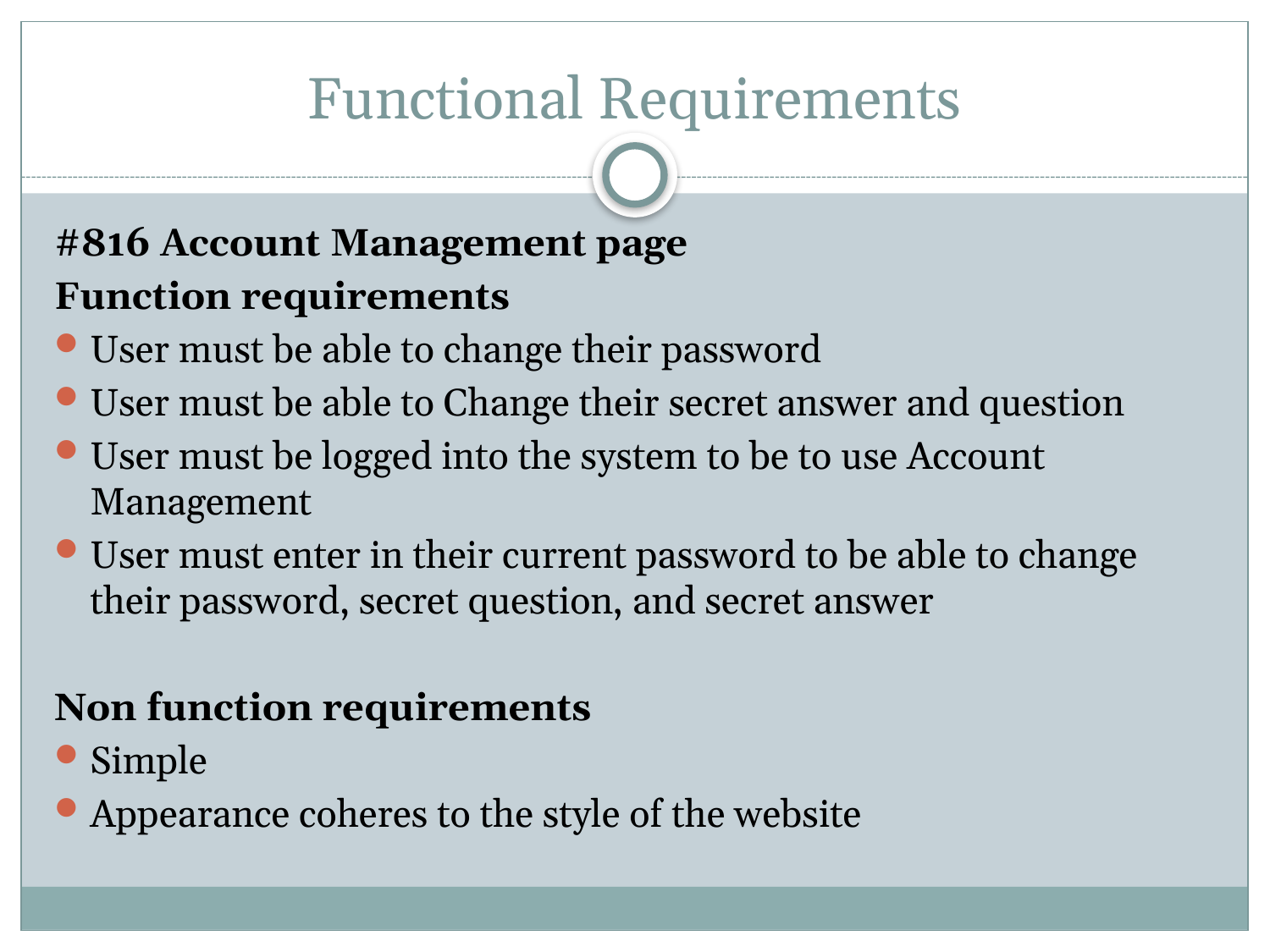

# Functional Requirements
#816 Account Management page
Function requirements
User must be able to change their password
User must be able to Change their secret answer and question
User must be logged into the system to be to use Account Management
User must enter in their current password to be able to change their password, secret question, and secret answer

Non function requirements
Simple
Appearance coheres to the style of the website